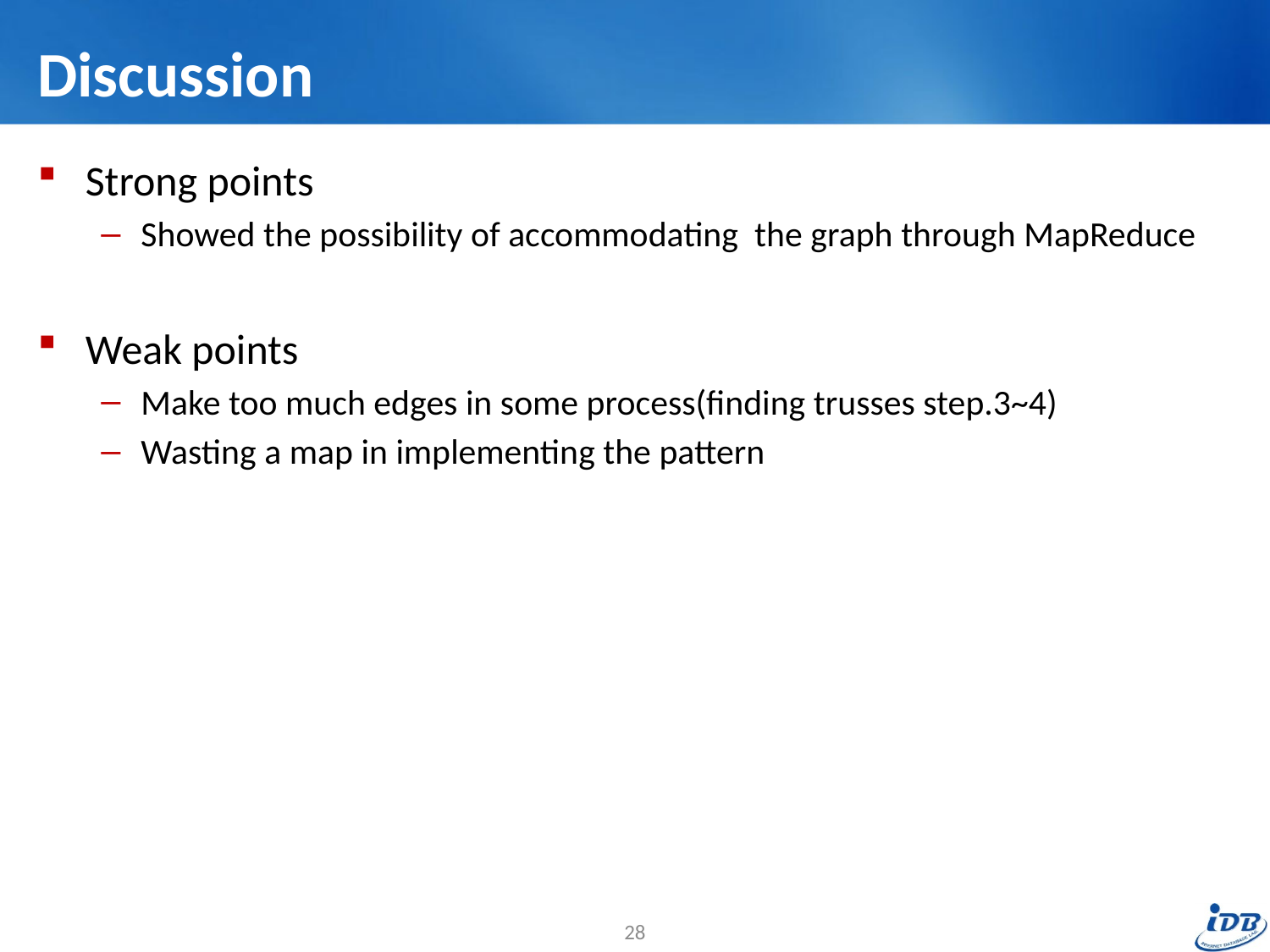

# Discussion
Strong points
Showed the possibility of accommodating  the graph through MapReduce

Weak points
Make too much edges in some process(finding trusses step.3~4)
Wasting a map in implementing the pattern

28